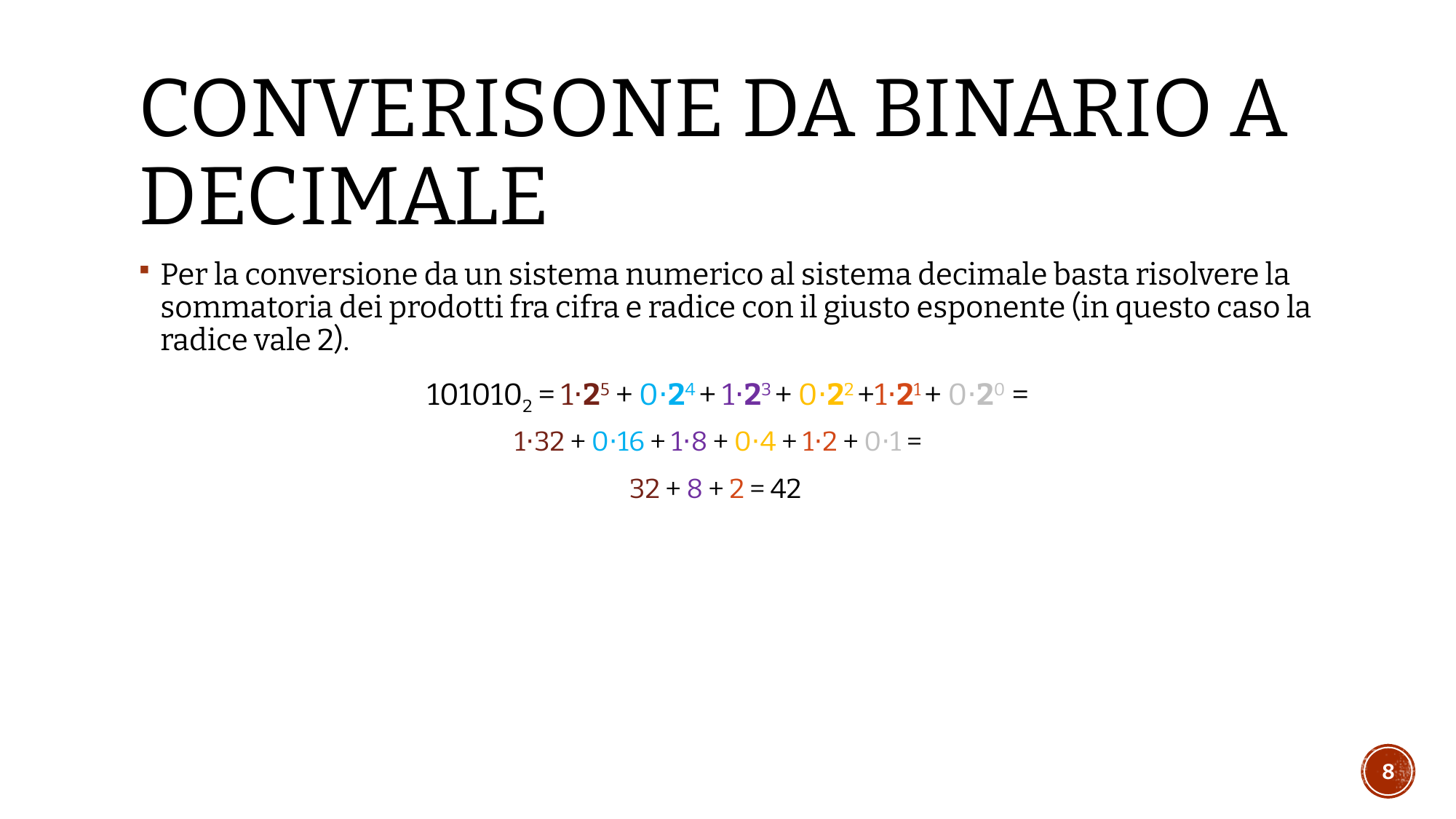

# Converisone da Binario a decimale
Per la conversione da un sistema numerico al sistema decimale basta risolvere la sommatoria dei prodotti fra cifra e radice con il giusto esponente (in questo caso la radice vale 2).
1010102 = 1⋅25 + 0⋅24 + 1⋅23 + 0⋅22 +1⋅21 + 0⋅20  =
1⋅32 + 0⋅16 + 1⋅8 + 0⋅4 + 1⋅2 + 0⋅1 =
32 + 8 + 2 = 42
8